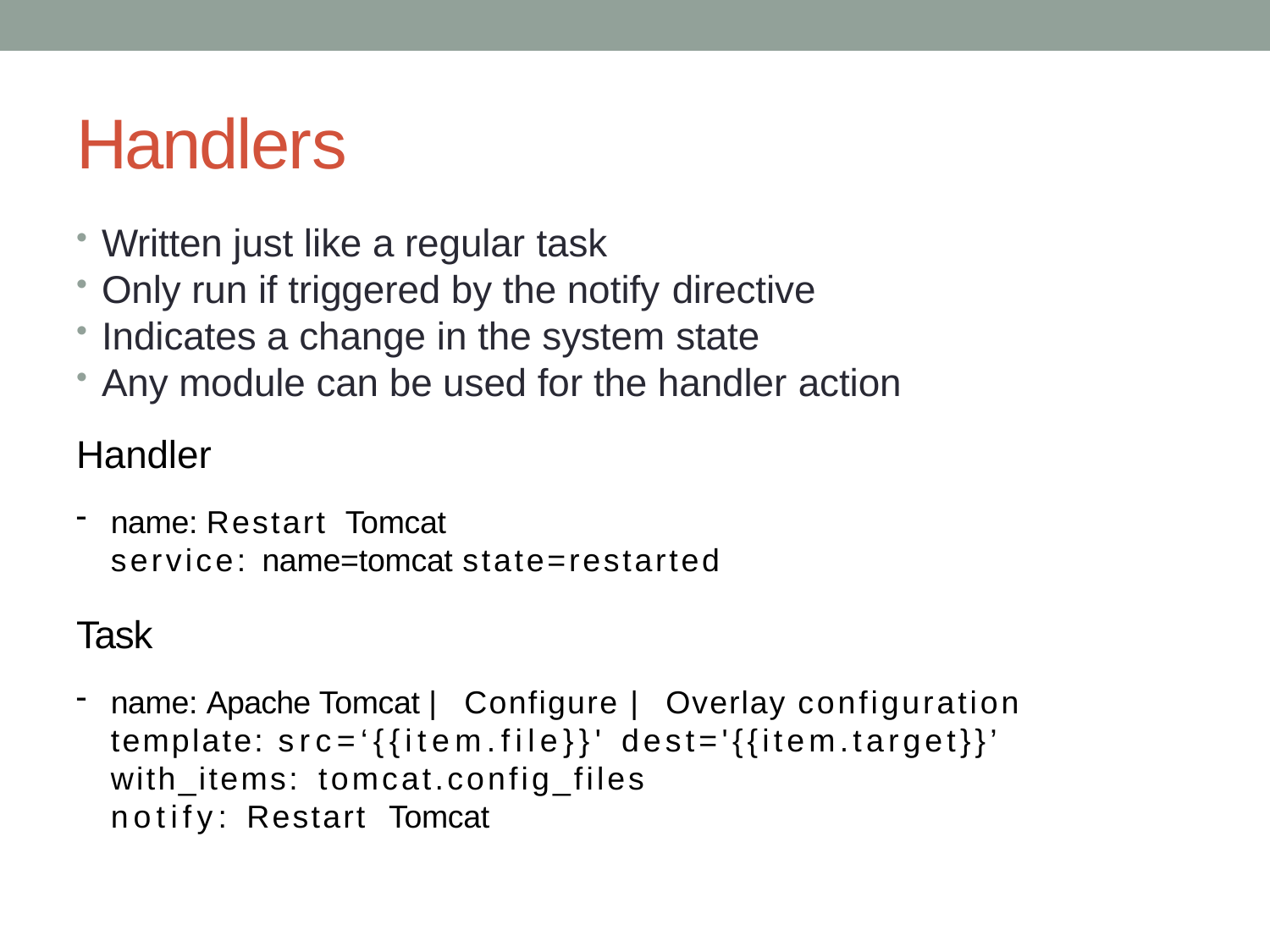

# Handlers
Written just like a regular task
Only run if triggered by the notify directive
Indicates a change in the system state
Any module can be used for the handler action
Handler
name: Restart Tomcat
service: name=tomcat state=restarted

Task
name: Apache Tomcat | Configure | Overlay configuration  template: src=‘{{item.file}}' dest='{{item.target}}’  with_items: tomcat.config_files
notify: Restart Tomcat